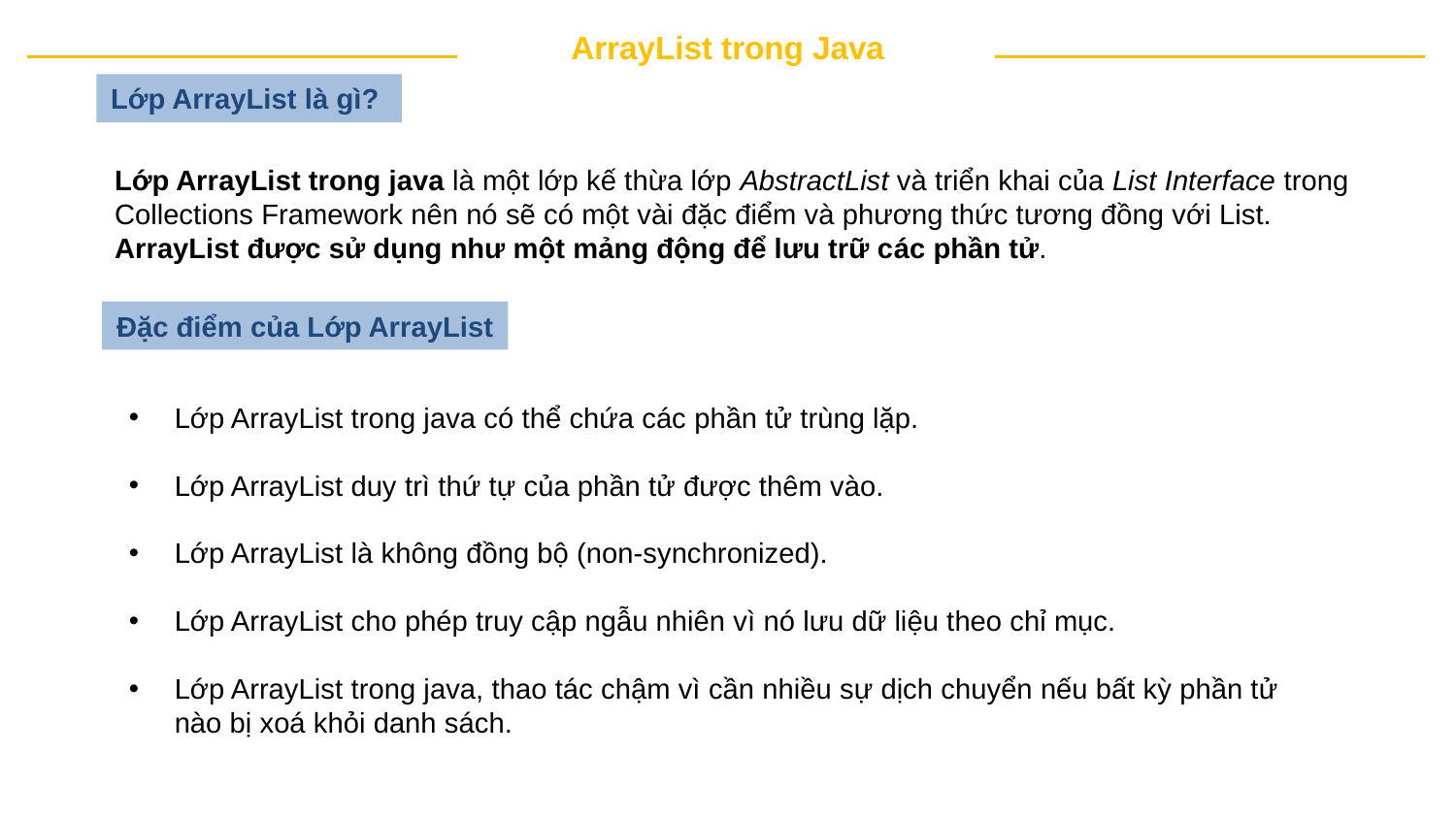

ArrayList trong Java
Lớp ArrayList là gì?
Lớp ArrayList trong java là một lớp kế thừa lớp AbstractList và triển khai của List Interface trong Collections Framework nên nó sẽ có một vài đặc điểm và phương thức tương đồng với List.
ArrayList được sử dụng như một mảng động để lưu trữ các phần tử.
Đặc điểm của Lớp ArrayList
Lớp ArrayList trong java có thể chứa các phần tử trùng lặp.

Lớp ArrayList duy trì thứ tự của phần tử được thêm vào.

Lớp ArrayList là không đồng bộ (non-synchronized).

Lớp ArrayList cho phép truy cập ngẫu nhiên vì nó lưu dữ liệu theo chỉ mục.

Lớp ArrayList trong java, thao tác chậm vì cần nhiều sự dịch chuyển nếu bất kỳ phần tử nào bị xoá khỏi danh sách.